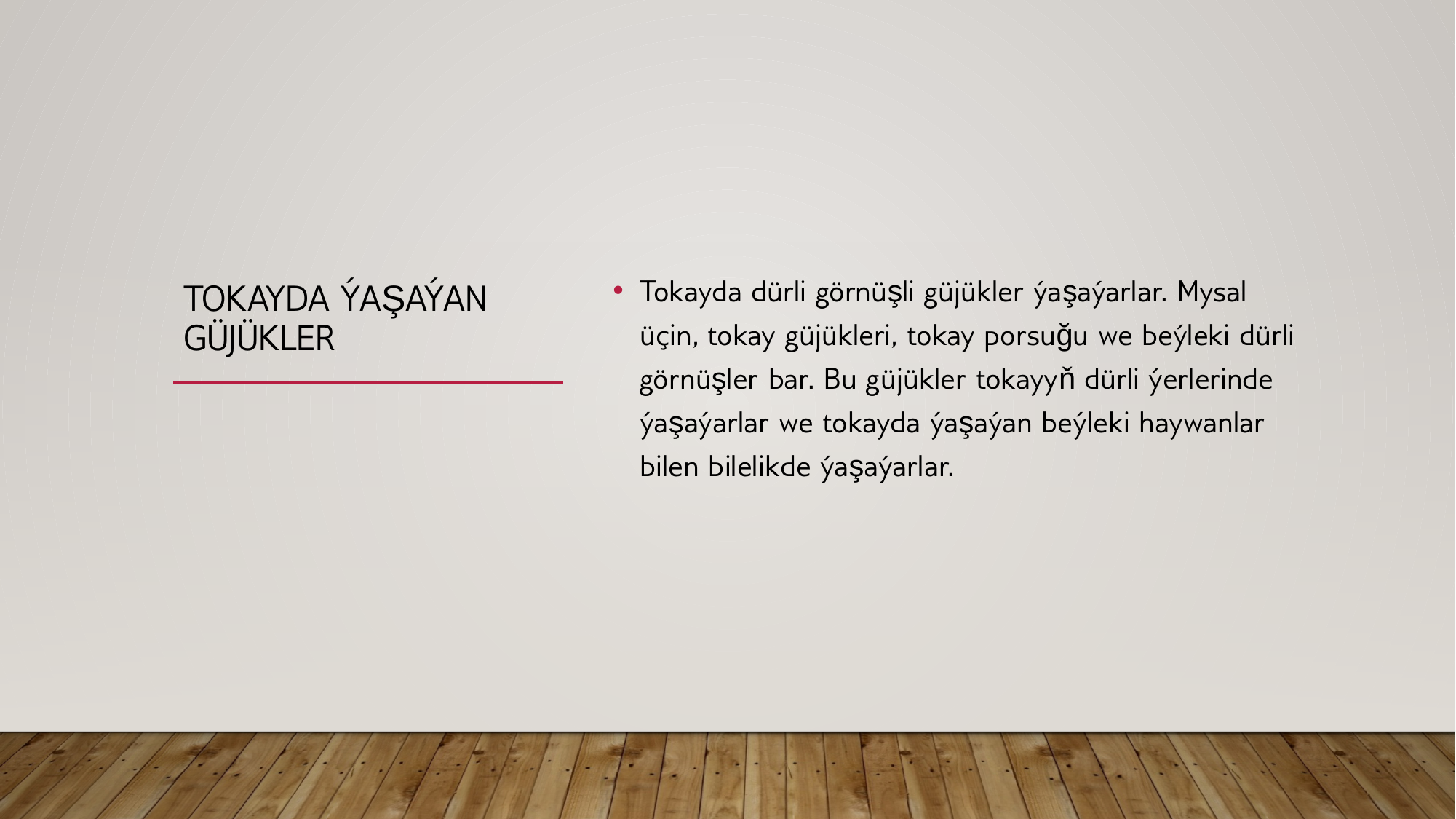

# TOKAYDA ÝAŞAÝAN GÜJÜKLER
Tokayda dürli görnüşli güjükler ýaşaýarlar. Mysal üçin, tokay güjükleri, tokay porsuğu we beýleki dürli görnüşler bar. Bu güjükler tokayyň dürli ýerlerinde ýaşaýarlar we tokayda ýaşaýan beýleki haywanlar bilen bilelikde ýaşaýarlar.